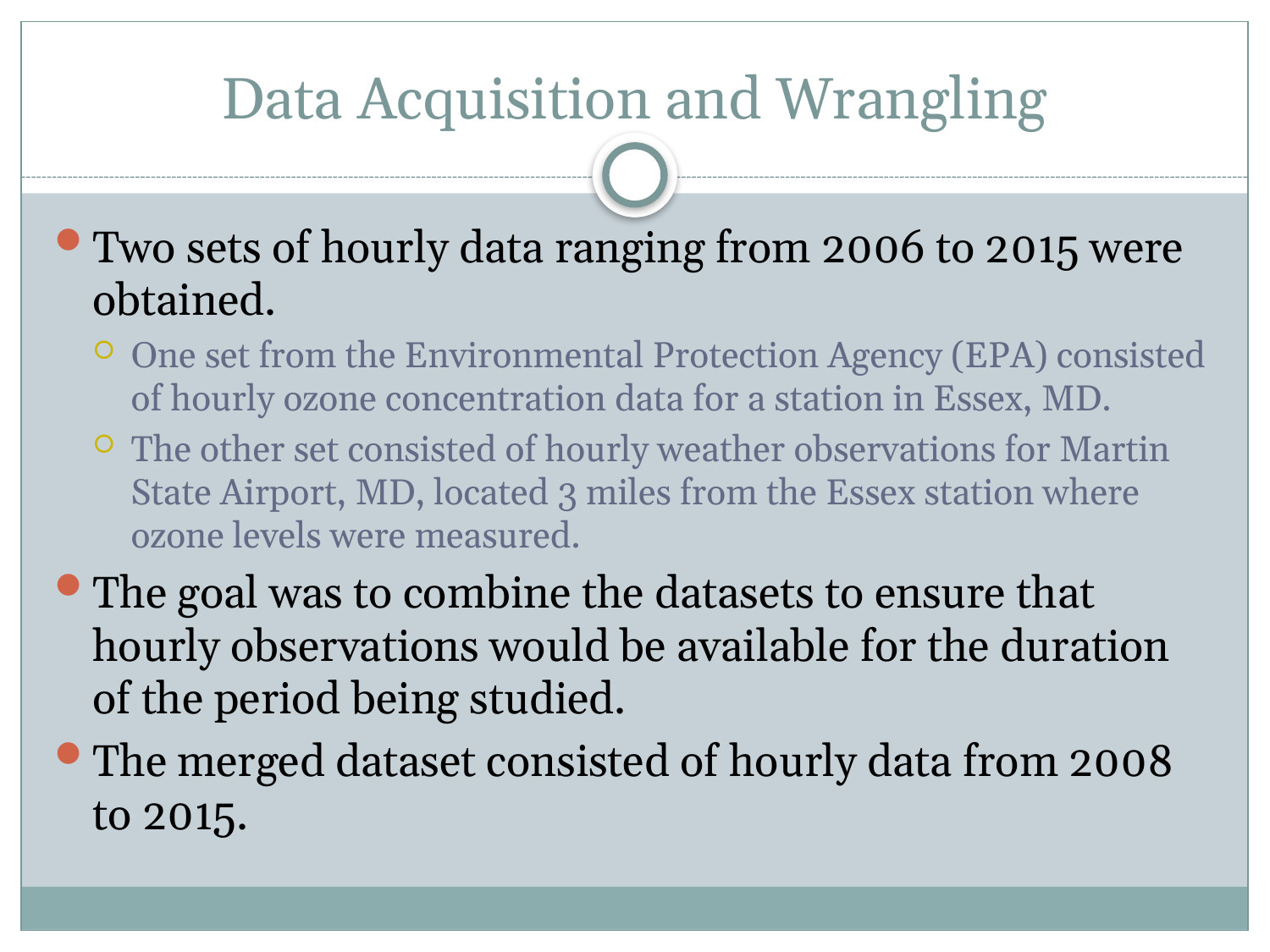

# Data Acquisition and Wrangling
Two sets of hourly data ranging from 2006 to 2015 were obtained.
One set from the Environmental Protection Agency (EPA) consisted of hourly ozone concentration data for a station in Essex, MD.
The other set consisted of hourly weather observations for Martin State Airport, MD, located 3 miles from the Essex station where ozone levels were measured.
The goal was to combine the datasets to ensure that hourly observations would be available for the duration of the period being studied.
The merged dataset consisted of hourly data from 2008 to 2015.